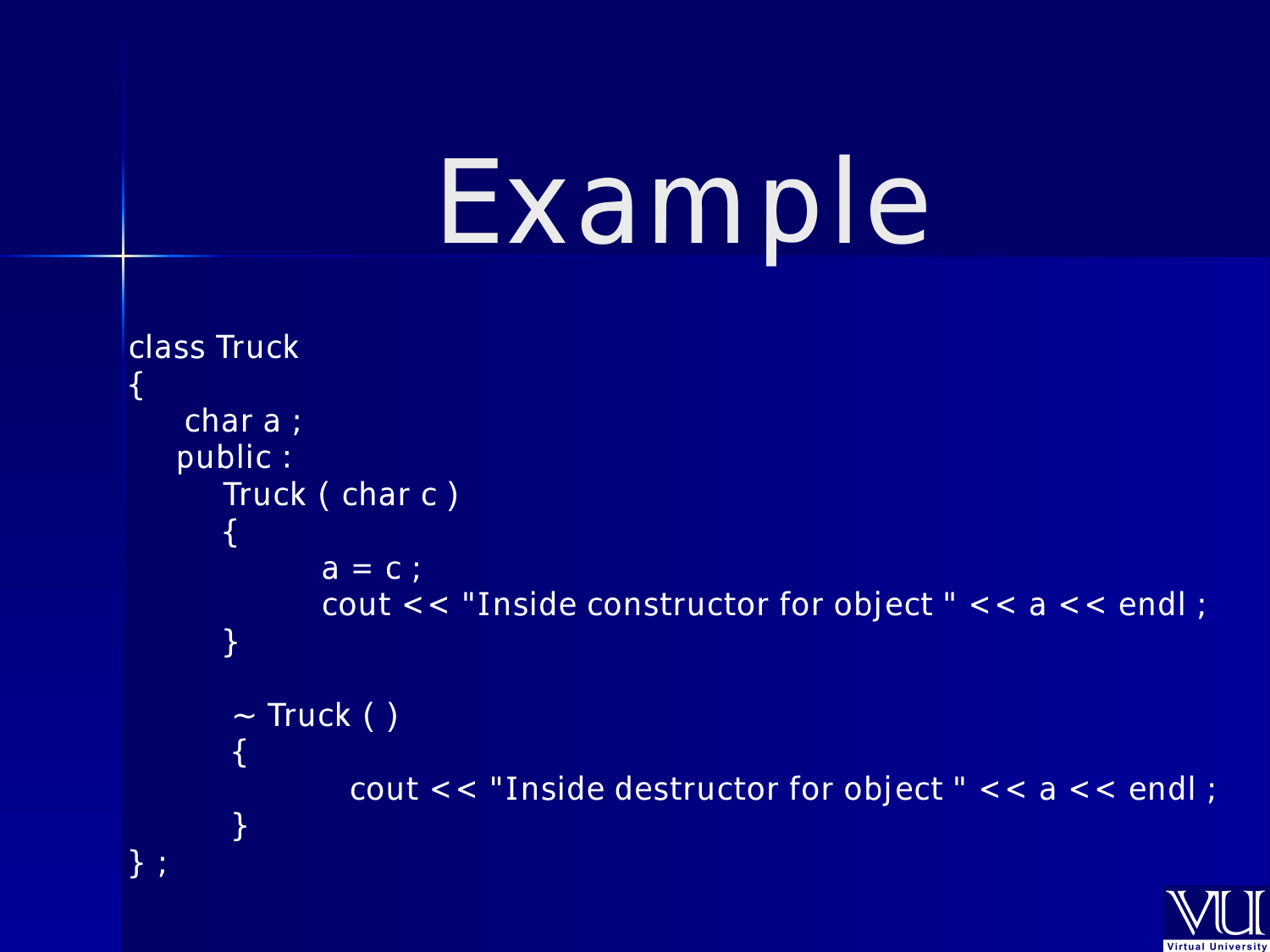

# Example
class Truck
{
      char a ;
	public :
	     Truck ( char c )
	     {
            	  a = c ;
		  cout << "Inside constructor for object " << a << endl ;
	     }

	      ~ Truck ( )
	      {
		     cout << "Inside destructor for object " << a << endl ;
	      }
} ;